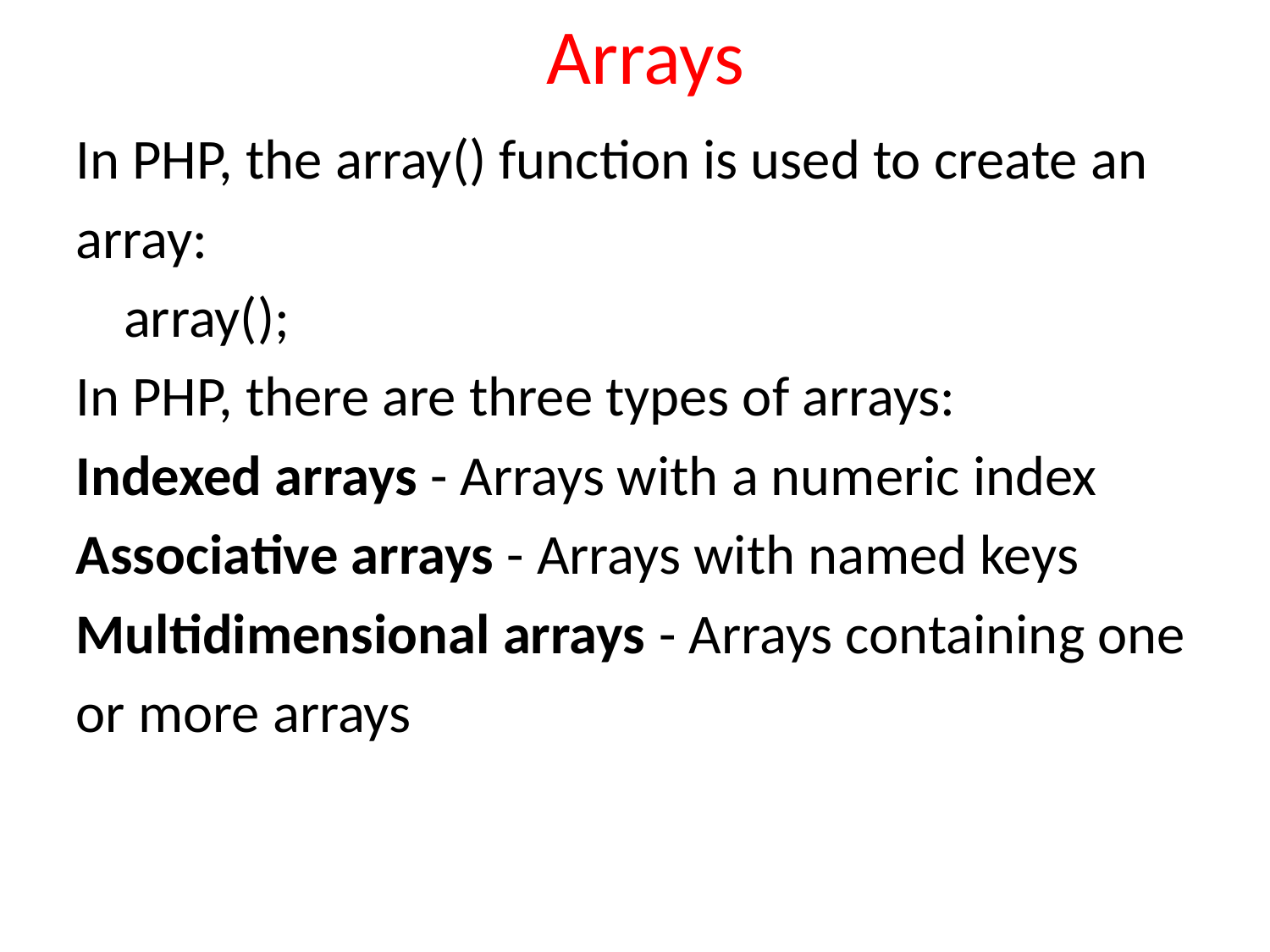

Arrays
In PHP, the array() function is used to create an
array:
	array();
In PHP, there are three types of arrays:
Indexed arrays - Arrays with a numeric index
Associative arrays - Arrays with named keys
Multidimensional arrays - Arrays containing one
or more arrays